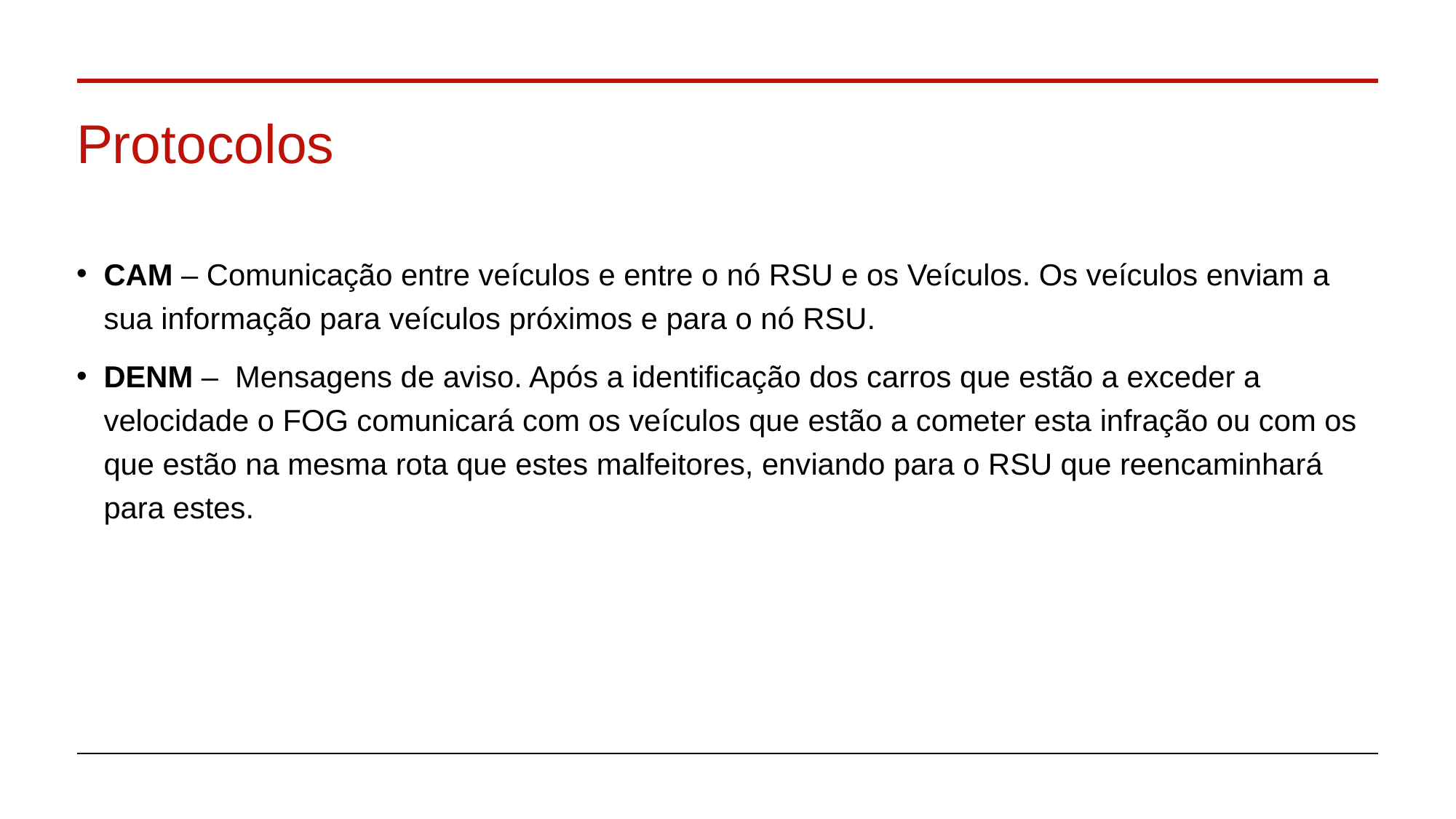

# Protocolos
CAM – Comunicação entre veículos e entre o nó RSU e os Veículos. Os veículos enviam a sua informação para veículos próximos e para o nó RSU.
DENM –  Mensagens de aviso. Após a identificação dos carros que estão a exceder a velocidade o FOG comunicará com os veículos que estão a cometer esta infração ou com os que estão na mesma rota que estes malfeitores, enviando para o RSU que reencaminhará para estes.